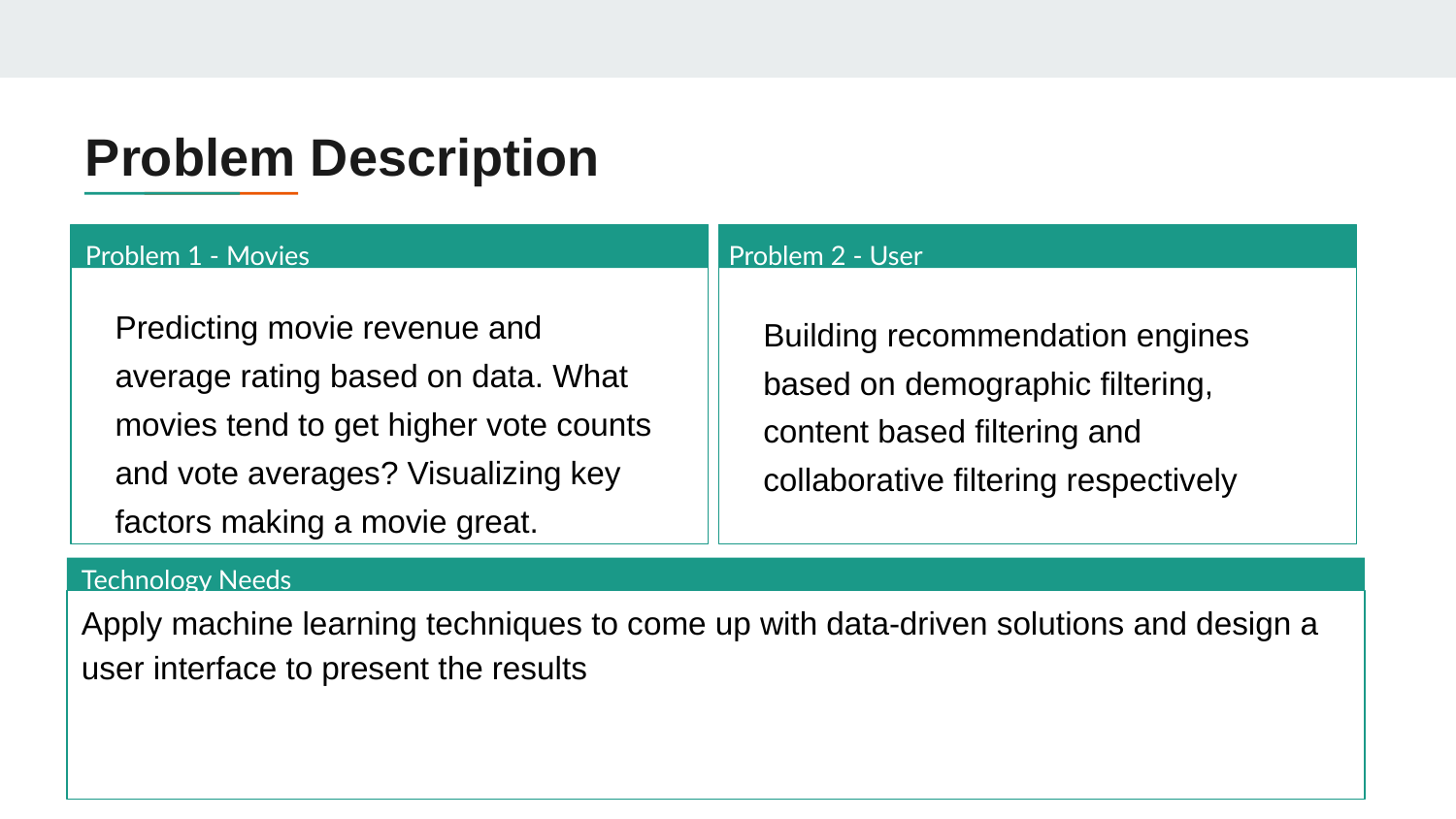

# Problem Description
Problem 1 - Movies
Problem 2 - User

Predicting movie revenue and average rating based on data. What movies tend to get higher vote counts and vote averages? Visualizing key factors making a movie great.

Building recommendation engines based on demographic filtering, content based filtering and collaborative filtering respectively
Technology Needs

Apply machine learning techniques to come up with data-driven solutions and design a user interface to present the results